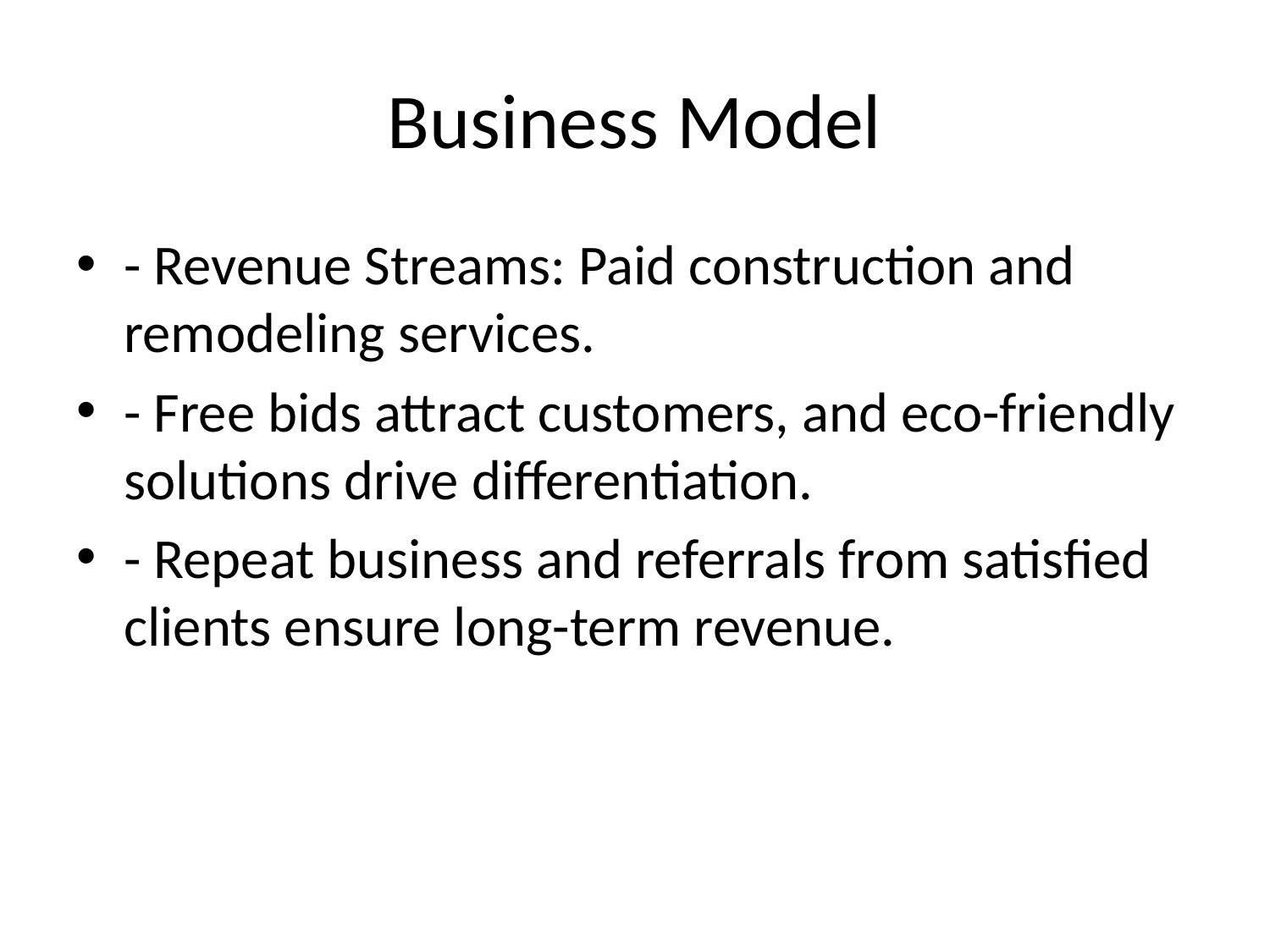

# Business Model
- Revenue Streams: Paid construction and remodeling services.
- Free bids attract customers, and eco-friendly solutions drive differentiation.
- Repeat business and referrals from satisfied clients ensure long-term revenue.